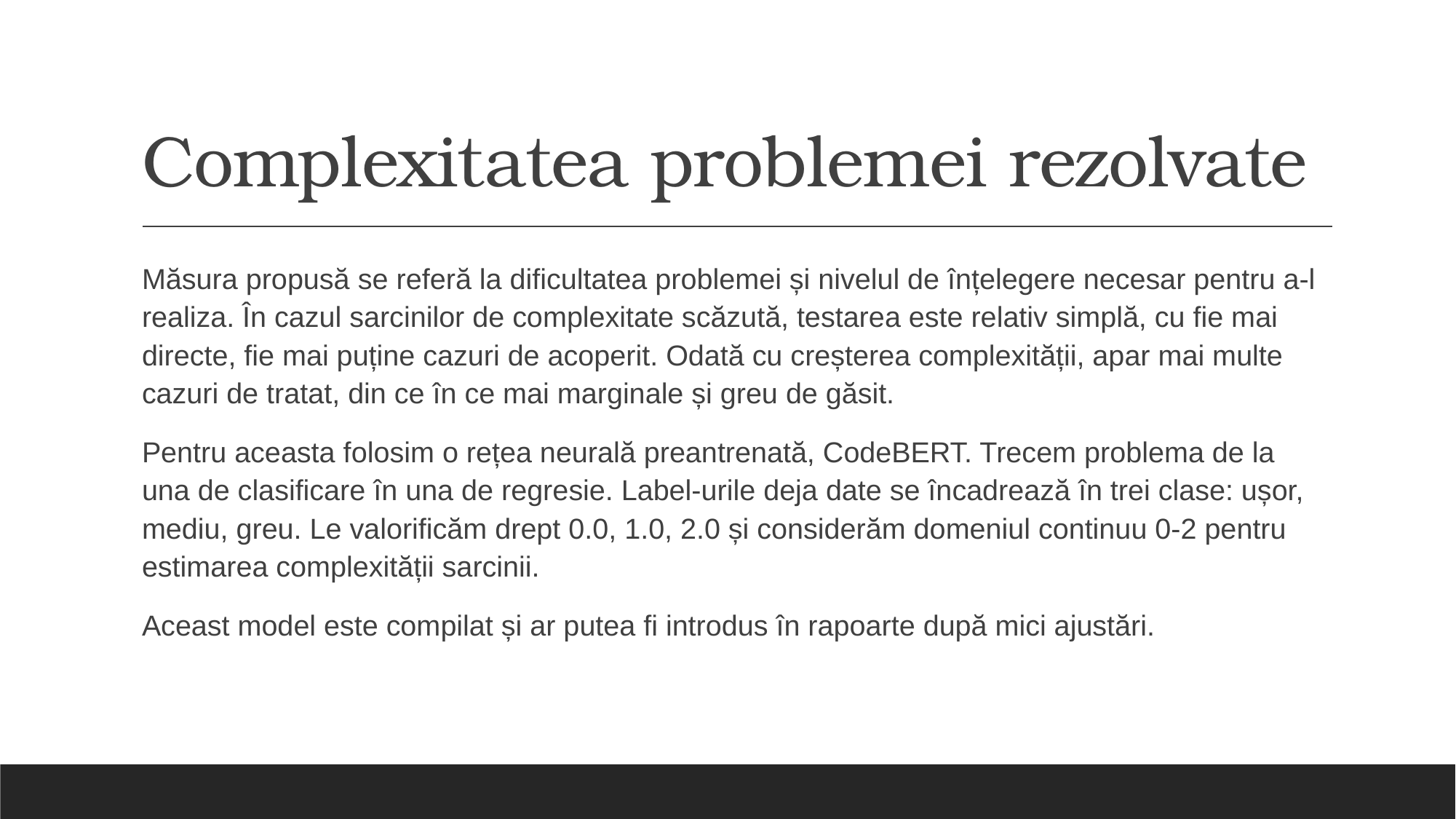

# Complexitatea problemei rezolvate
Măsura propusă se referă la dificultatea problemei și nivelul de înțelegere necesar pentru a-l realiza. În cazul sarcinilor de complexitate scăzută, testarea este relativ simplă, cu fie mai directe, fie mai puține cazuri de acoperit. Odată cu creșterea complexității, apar mai multe cazuri de tratat, din ce în ce mai marginale și greu de găsit.
Pentru aceasta folosim o rețea neurală preantrenată, CodeBERT. Trecem problema de la una de clasificare în una de regresie. Label-urile deja date se încadrează în trei clase: ușor, mediu, greu. Le valorificăm drept 0.0, 1.0, 2.0 și considerăm domeniul continuu 0-2 pentru estimarea complexității sarcinii.
Aceast model este compilat și ar putea fi introdus în rapoarte după mici ajustări.